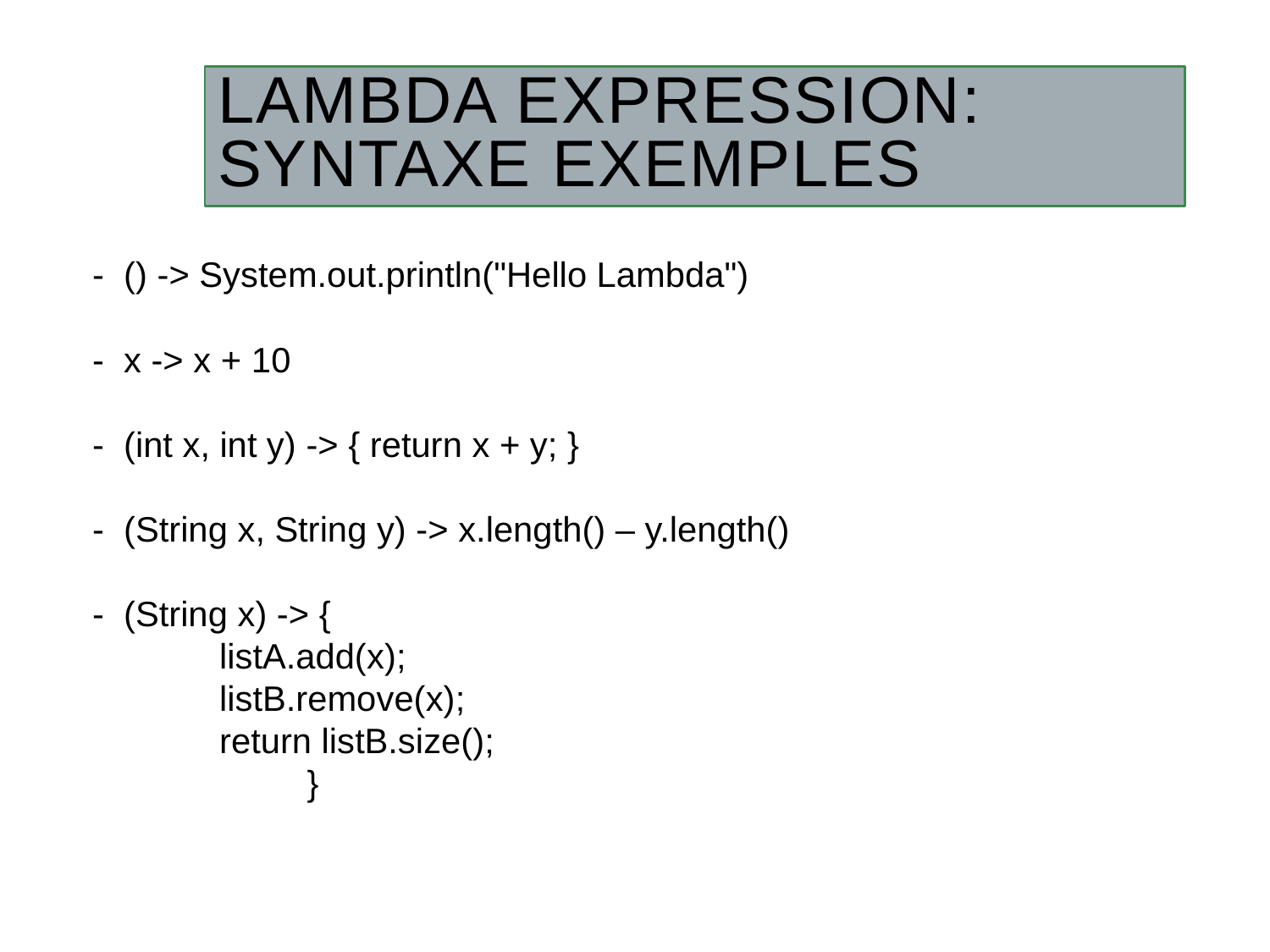

# Lambda Expression: Syntaxe Exemples
-  () -> System.out.println("Hello Lambda")
-  x -> x + 10
-  (int x, int y) -> { return x + y; }
-  (String x, String y) -> x.length() – y.length()
-  (String x) -> {
	listA.add(x);
	listB.remove(x);
	return listB.size();
	         }
7